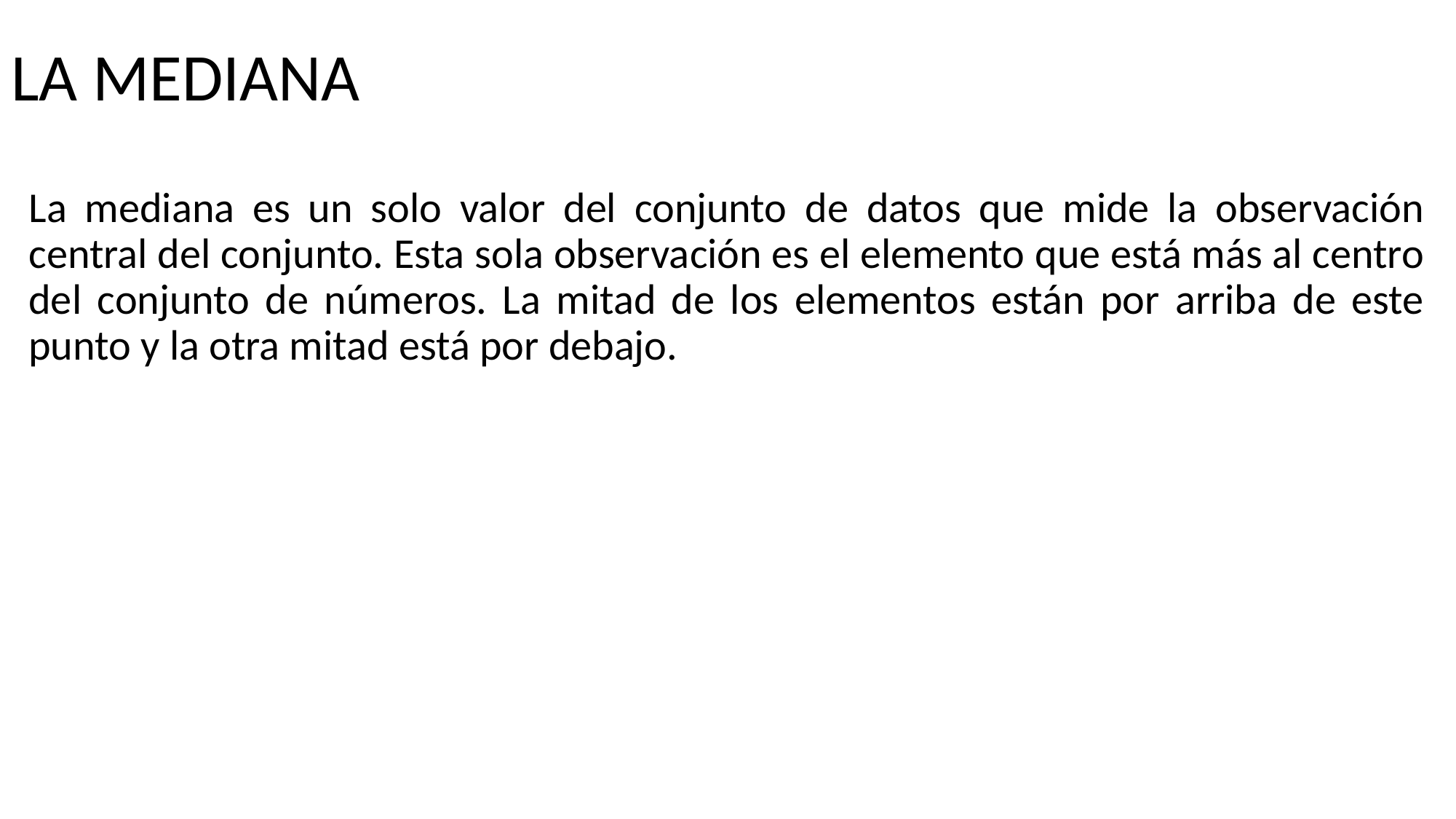

# LA MEDIANA
La mediana es un solo valor del conjunto de datos que mide la observación central del conjunto. Esta sola observación es el elemento que está más al centro del conjunto de números. La mitad de los elementos están por arriba de este punto y la otra mitad está por debajo.